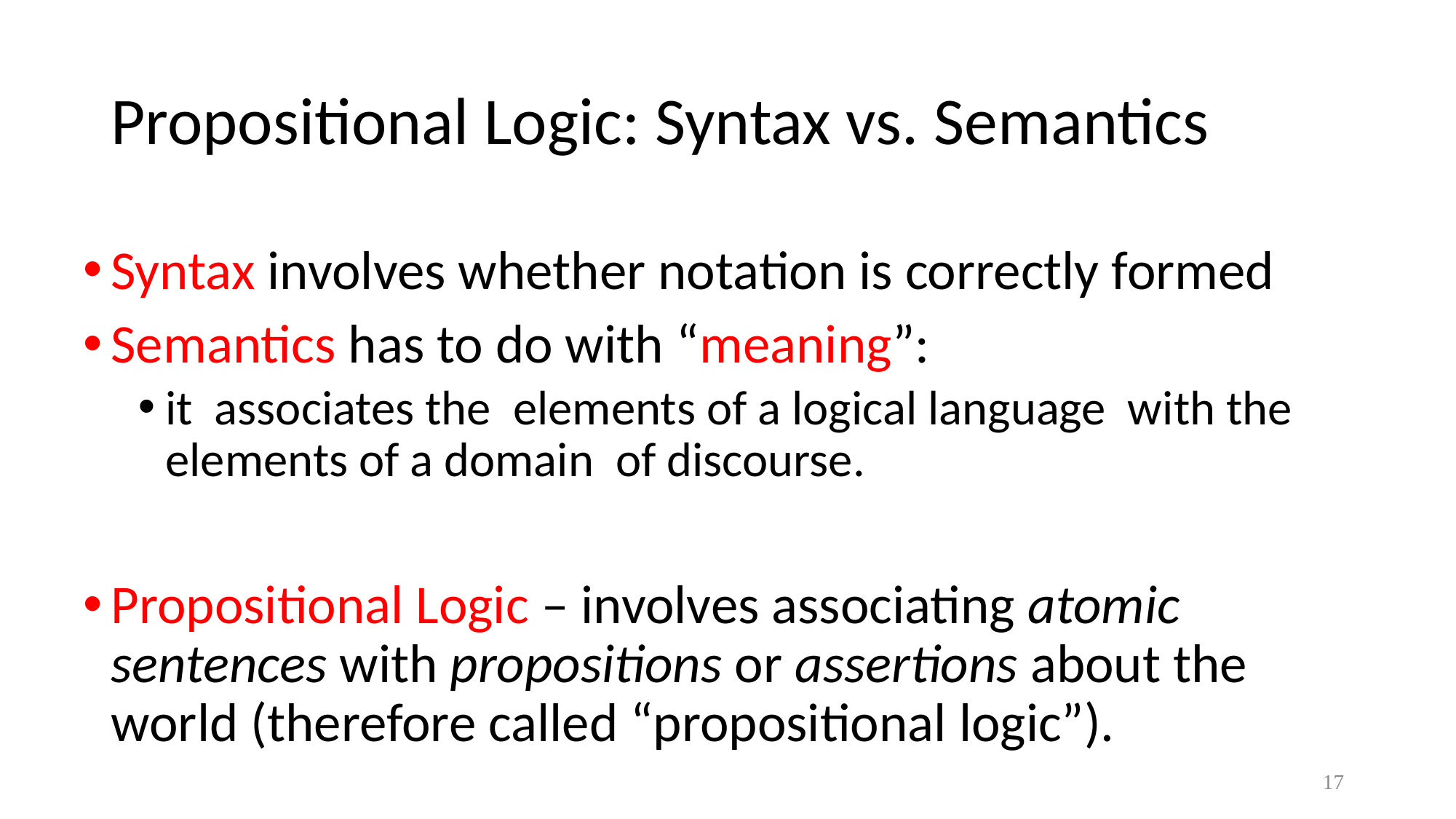

# Propositional Logic: Syntax vs. Semantics
Syntax involves whether notation is correctly formed
Semantics has to do with “meaning”:
it  associates the  elements of a logical language  with the elements of a domain  of discourse.

Propositional Logic – involves associating atomic sentences with propositions or assertions about the world (therefore called “propositional logic”).

17